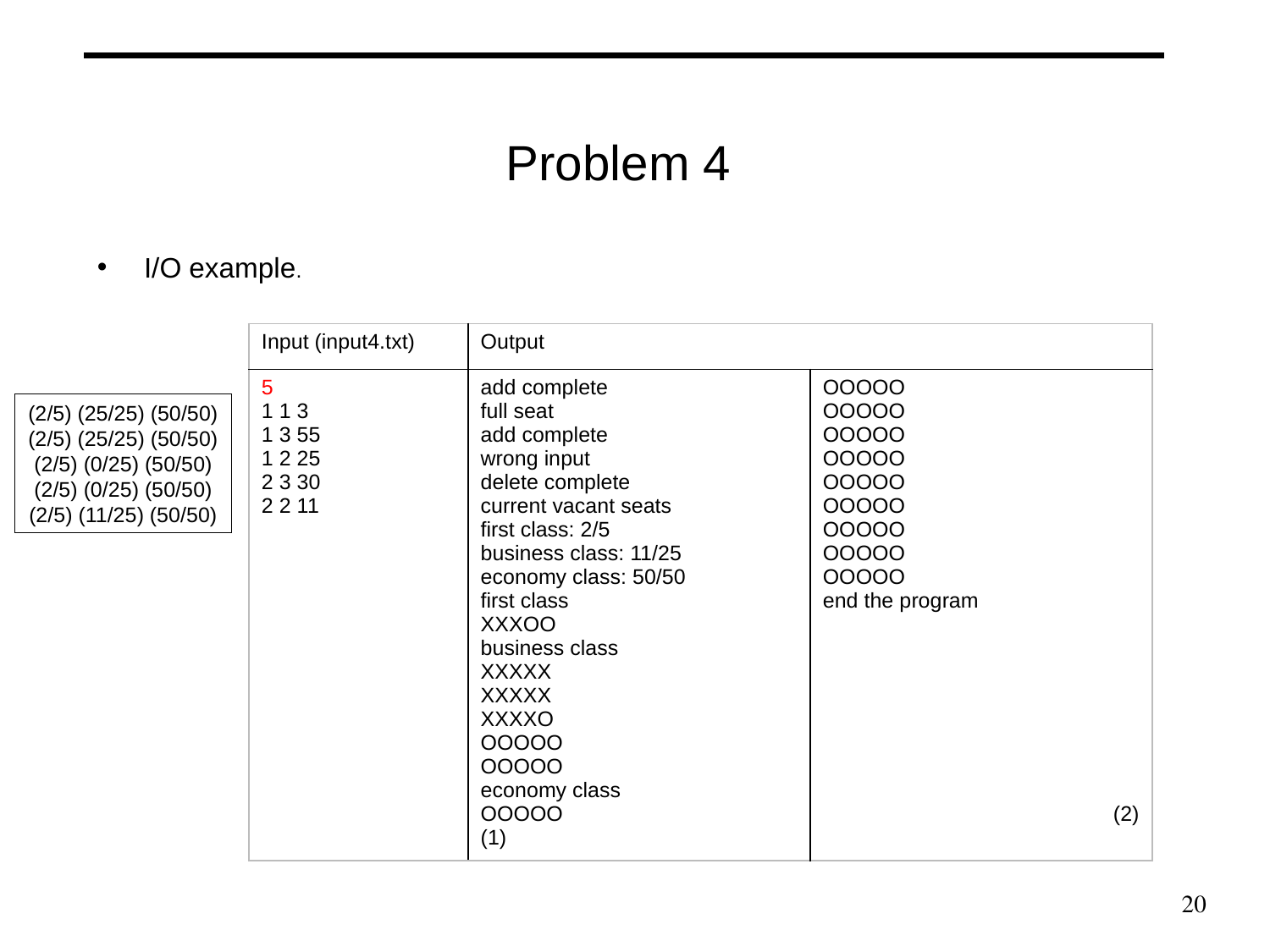

# Problem 4

I/O example.
| Input (input4.txt) | Output |  |
| --- | --- | --- |
| 5 1 1 3 1 3 55 1 2 25 2 3 30 2 2 11 | add complete full seat add complete wrong input delete complete current vacant seats first class: 2/5 business class: 11/25 economy class: 50/50 first class XXXOO business class XXXXX XXXXX XXXXO OOOOO OOOOO economy class OOOOO (1) | OOOOO OOOOO OOOOO OOOOO OOOOO OOOOO OOOOO OOOOO OOOOO end the program (2) |
(2/5) (25/25) (50/50)
(2/5) (25/25) (50/50)
(2/5) (0/25) (50/50)
(2/5) (0/25) (50/50)
(2/5) (11/25) (50/50)